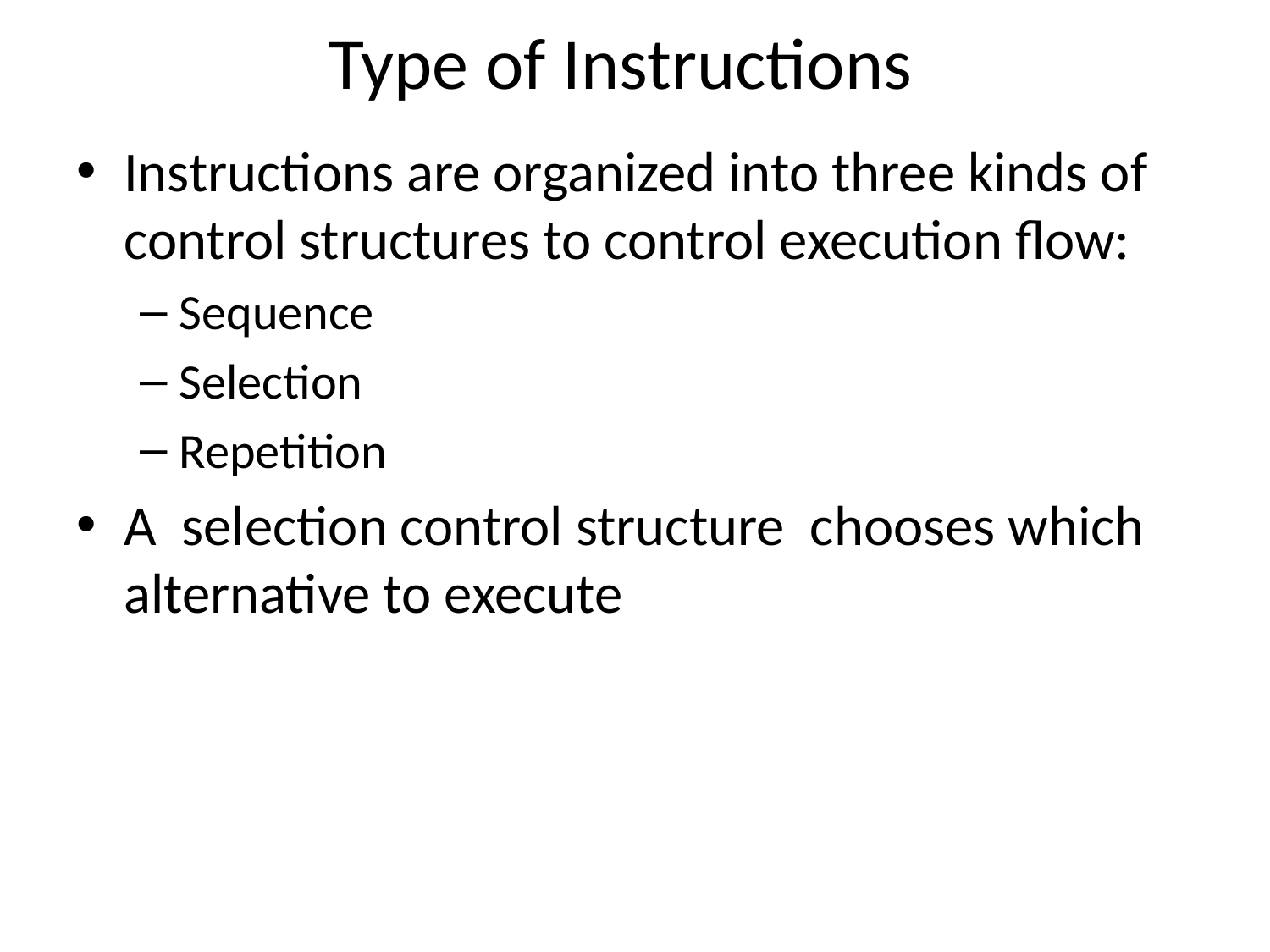

# Type of Instructions
Instructions are organized into three kinds of control structures to control execution flow:
Sequence
Selection
Repetition
A  selection control structure  chooses which alternative to execute